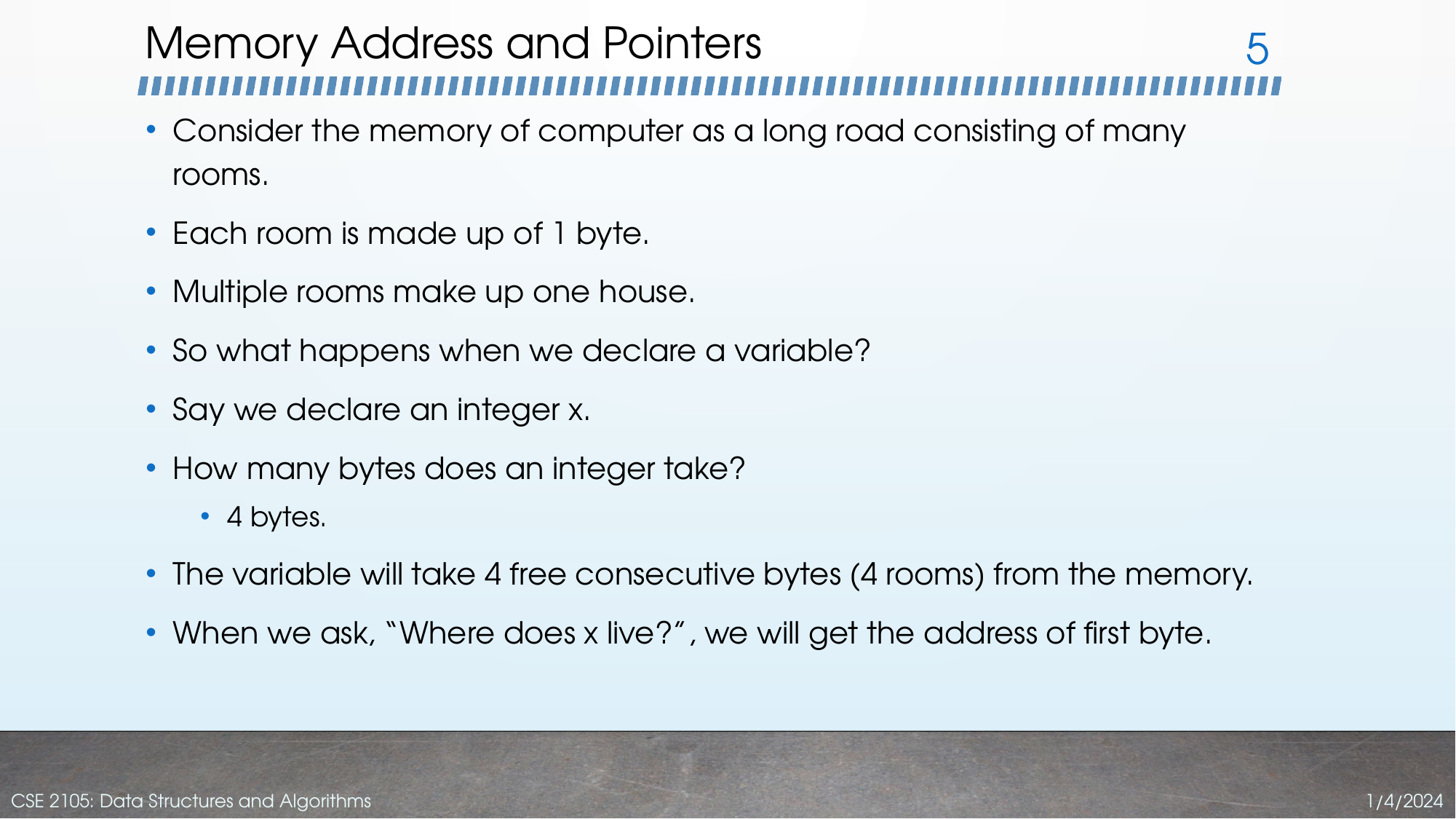

# Memory Address and Pointers
5
Consider the memory of computer as a long road consisting of many rooms.
Each room is made up of 1 byte.
Multiple rooms make up one house.
So what happens when we declare a variable?
Say we declare an integer x.
How many bytes does an integer take?
4 bytes.
The variable will take 4 free consecutive bytes (4 rooms) from the memory.
When we ask, “Where does x live?”, we will get the address of first byte.
1/4/2024
CSE 2105: Data Structures and Algorithms